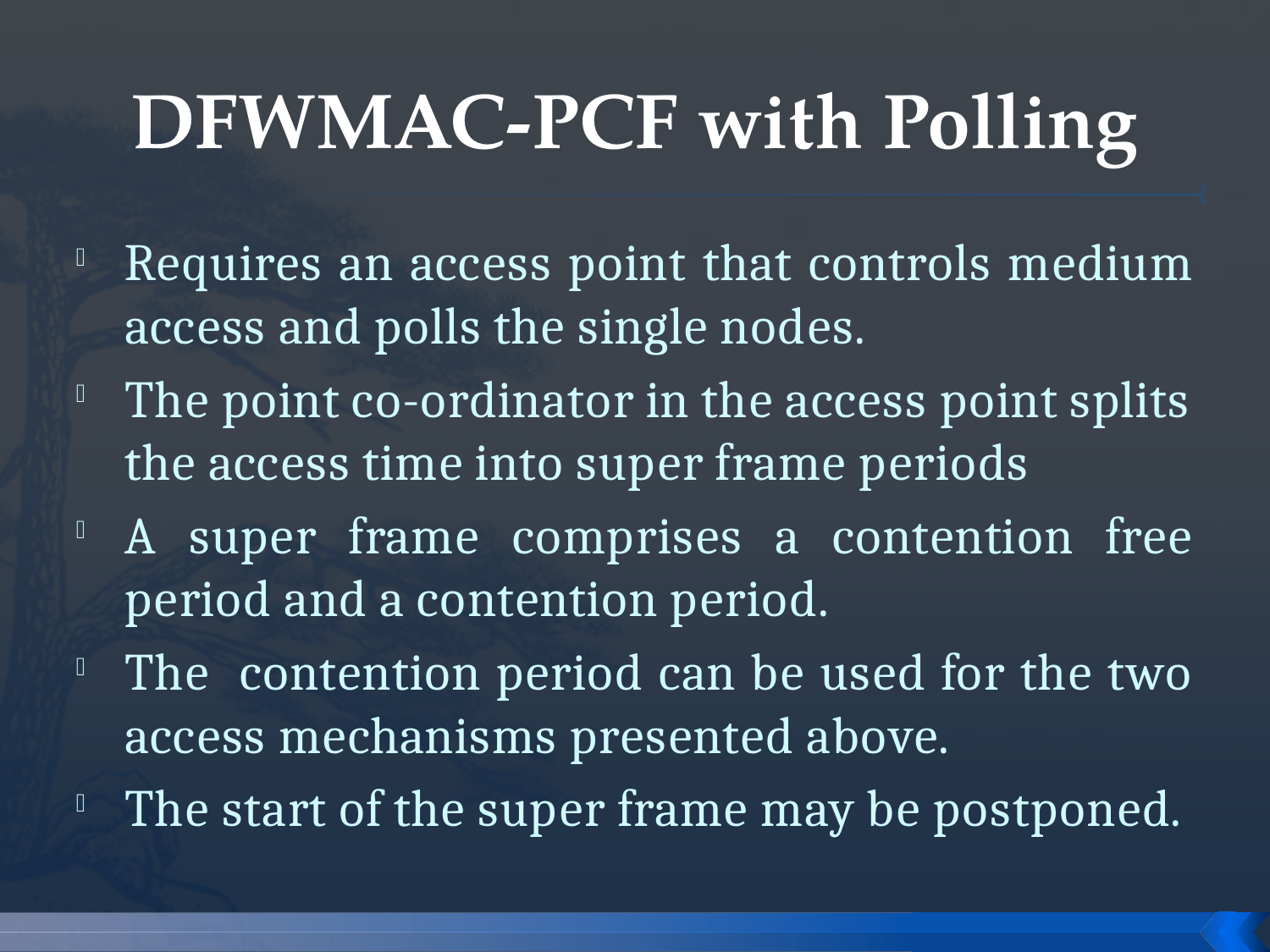

# DFWMAC-PCF with Polling
Requires an access point that controls medium access and polls the single nodes.
The point co-ordinator in the access point splits the access time into super frame periods
A super frame comprises a contention free period and a contention period.
The  contention period can be used for the two access mechanisms presented above.
The start of the super frame may be postponed.